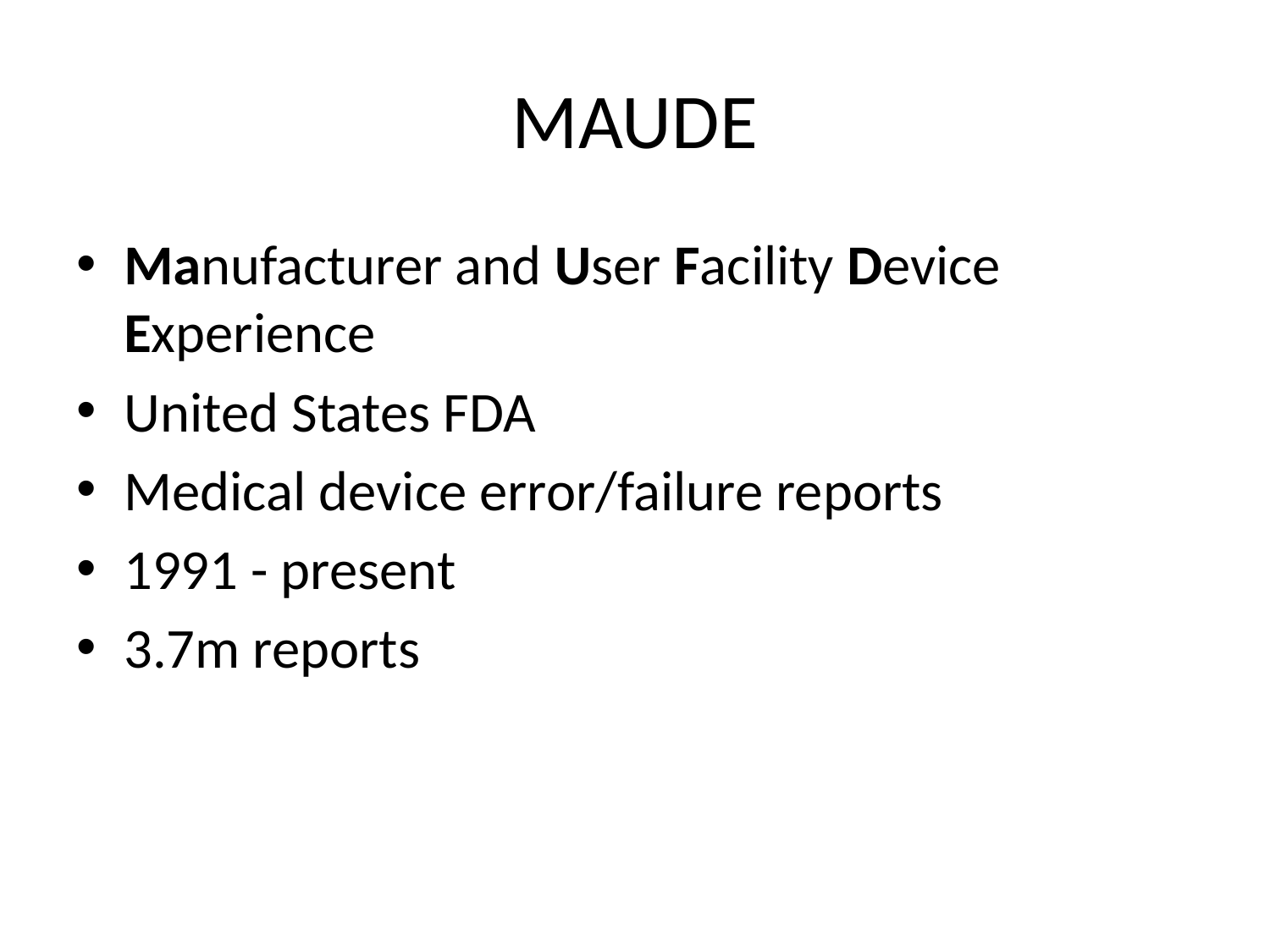

# MAUDE
Manufacturer and User Facility Device Experience
United States FDA
Medical device error/failure reports
1991 - present
3.7m reports